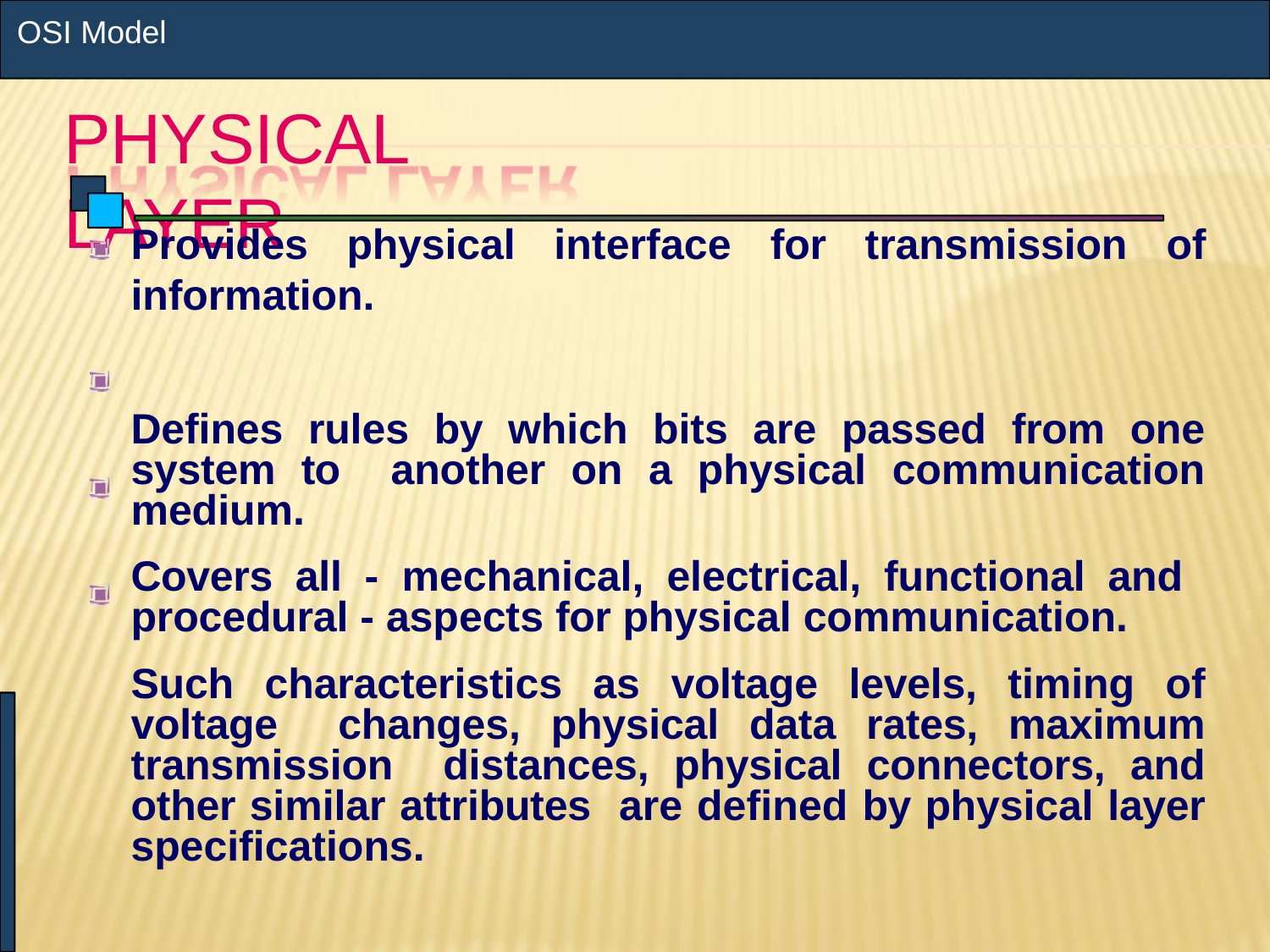

OSI Model
# PHYSICAL LAYER

Provides physical interface for transmission of information.

Defines rules by which bits are passed from one system to  another on a physical communication medium.
Covers all - mechanical, electrical, functional and  procedural - aspects for physical communication.
Such characteristics as voltage levels, timing of voltage  changes, physical data rates, maximum transmission  distances, physical connectors, and other similar attributes  are defined by physical layer specifications.